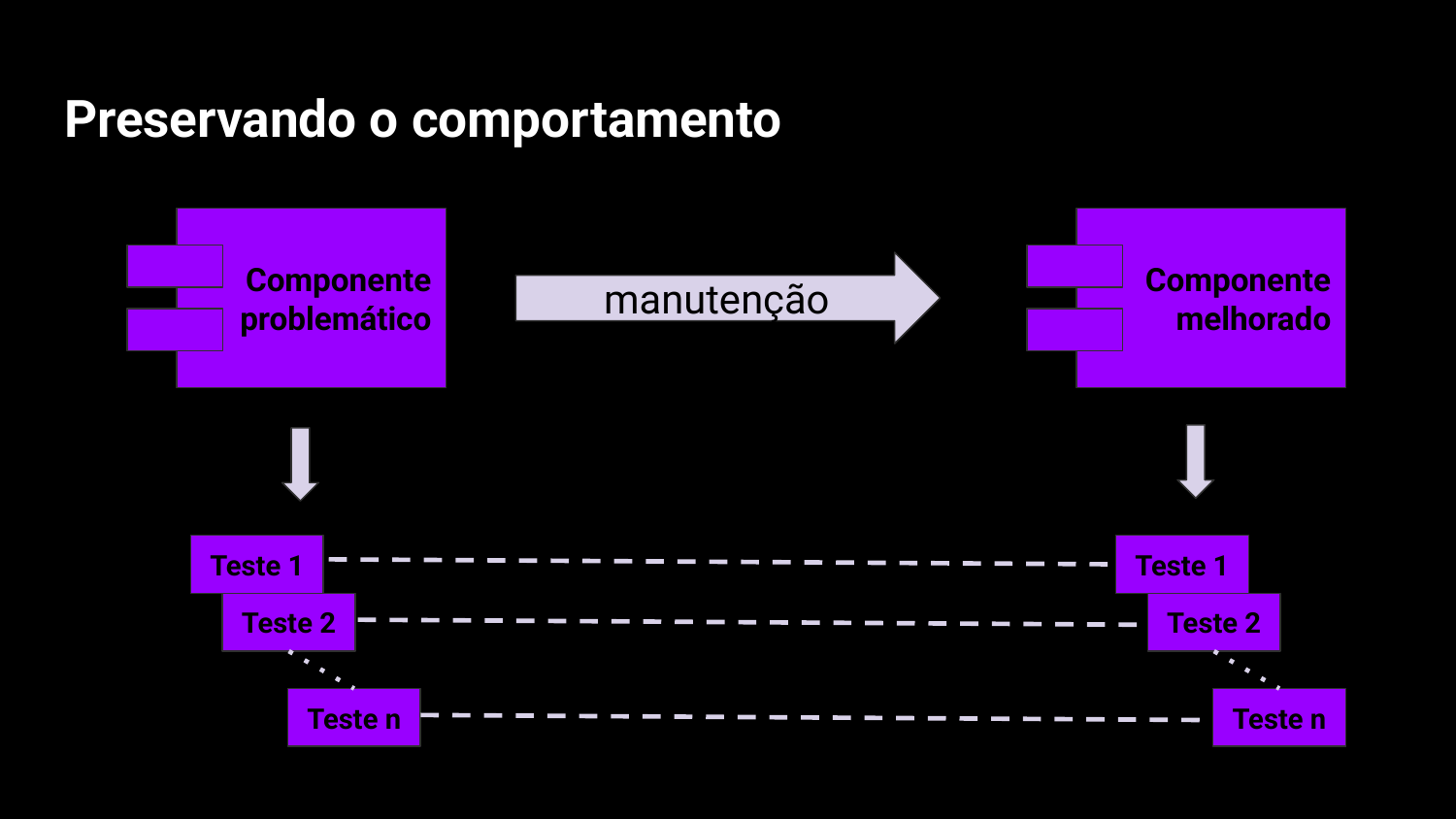

# Preservando o comportamento

      Componente
     problemático

      Componente
melhorado
manutenção

Teste 1
Teste 1
Teste 2
Teste 2
Teste n
Teste n